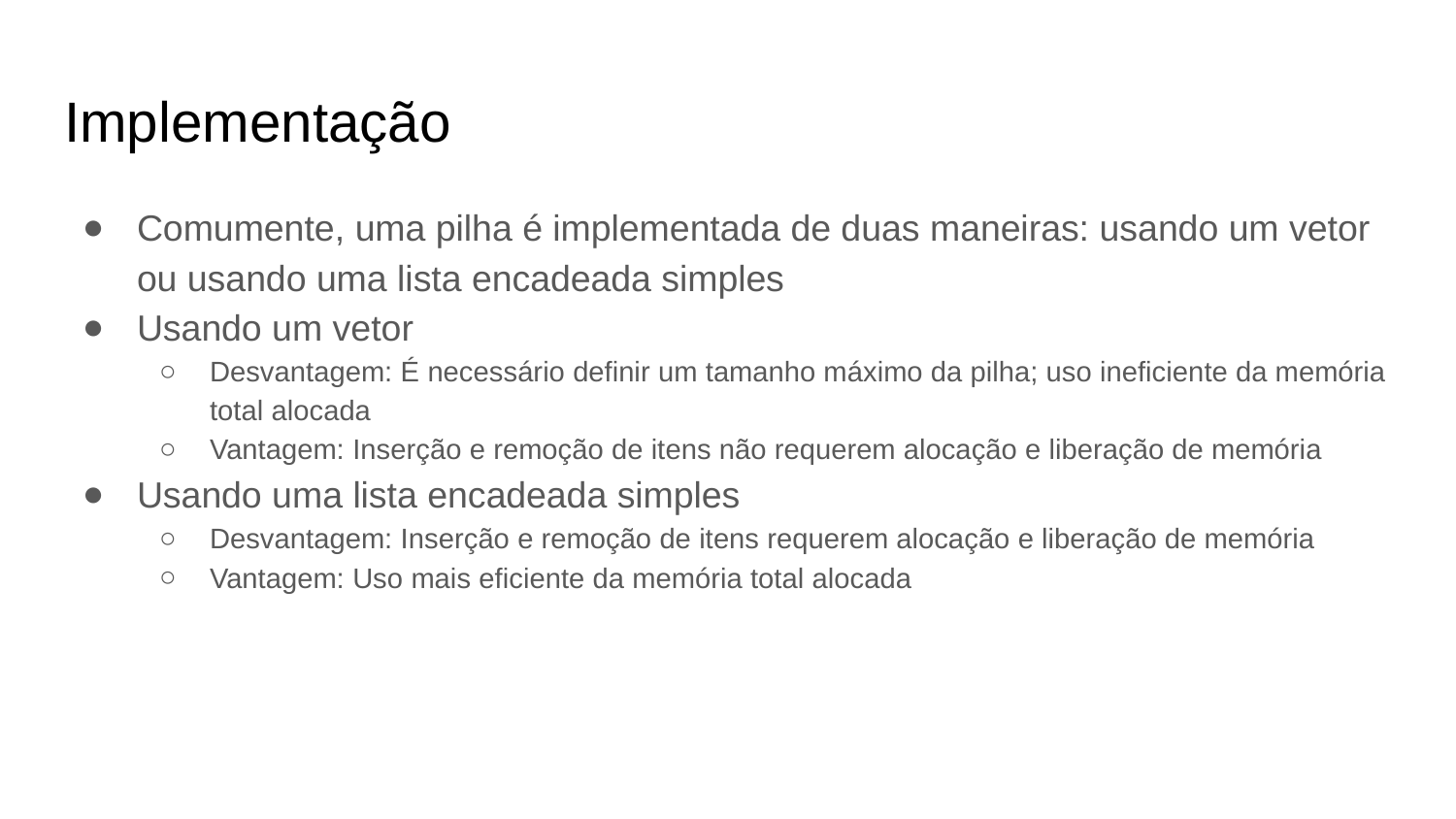

Implementação
Comumente, uma pilha é implementada de duas maneiras: usando um vetor ou usando uma lista encadeada simples
Usando um vetor
Desvantagem: É necessário definir um tamanho máximo da pilha; uso ineficiente da memória total alocada
Vantagem: Inserção e remoção de itens não requerem alocação e liberação de memória
Usando uma lista encadeada simples
Desvantagem: Inserção e remoção de itens requerem alocação e liberação de memória
Vantagem: Uso mais eficiente da memória total alocada